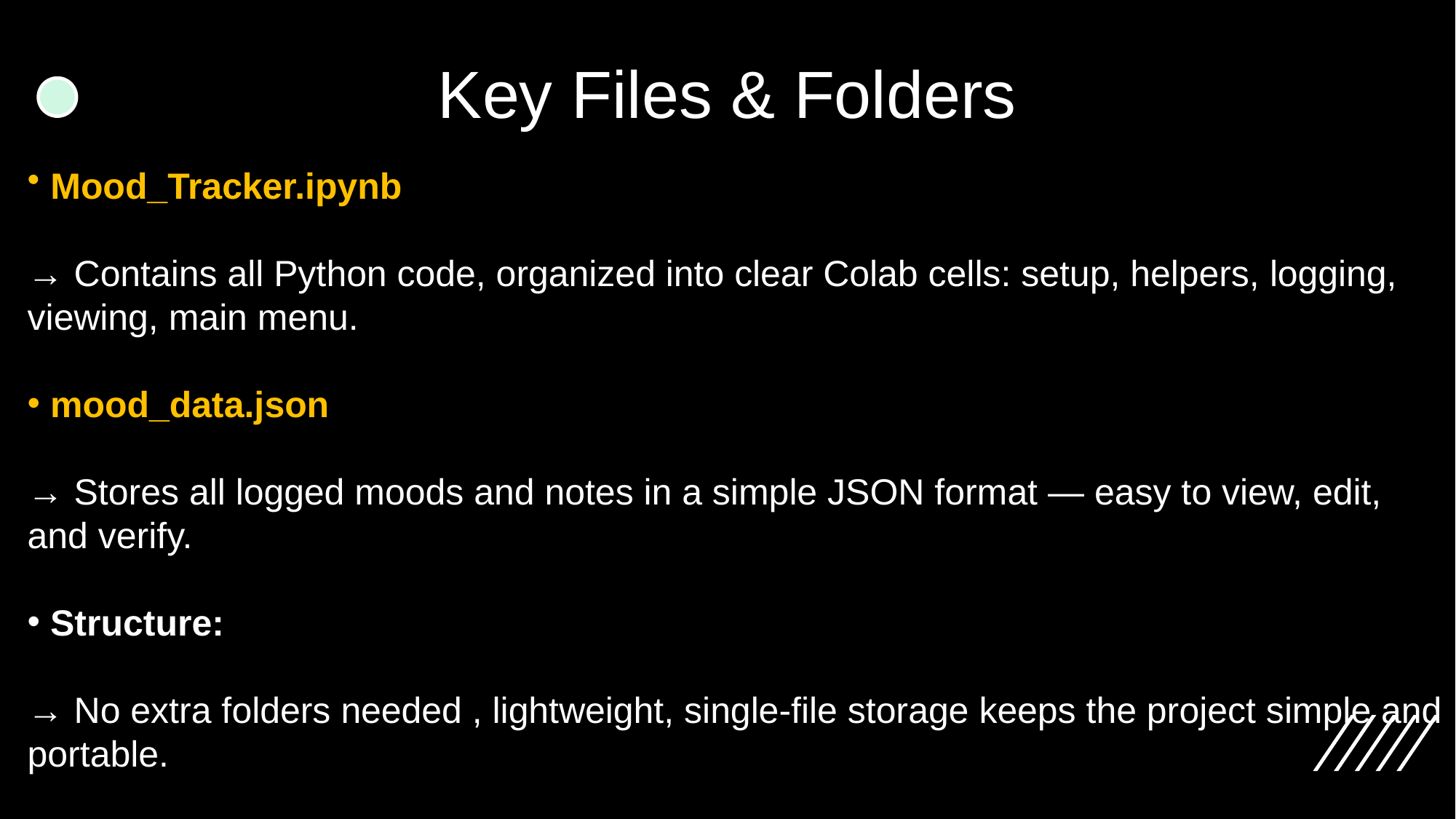

# Key Files & Folders
 Mood_Tracker.ipynb
→ Contains all Python code, organized into clear Colab cells: setup, helpers, logging, viewing, main menu.

 mood_data.json
→ Stores all logged moods and notes in a simple JSON format — easy to view, edit, and verify.

 Structure:
→ No extra folders needed , lightweight, single-file storage keeps the project simple and portable.